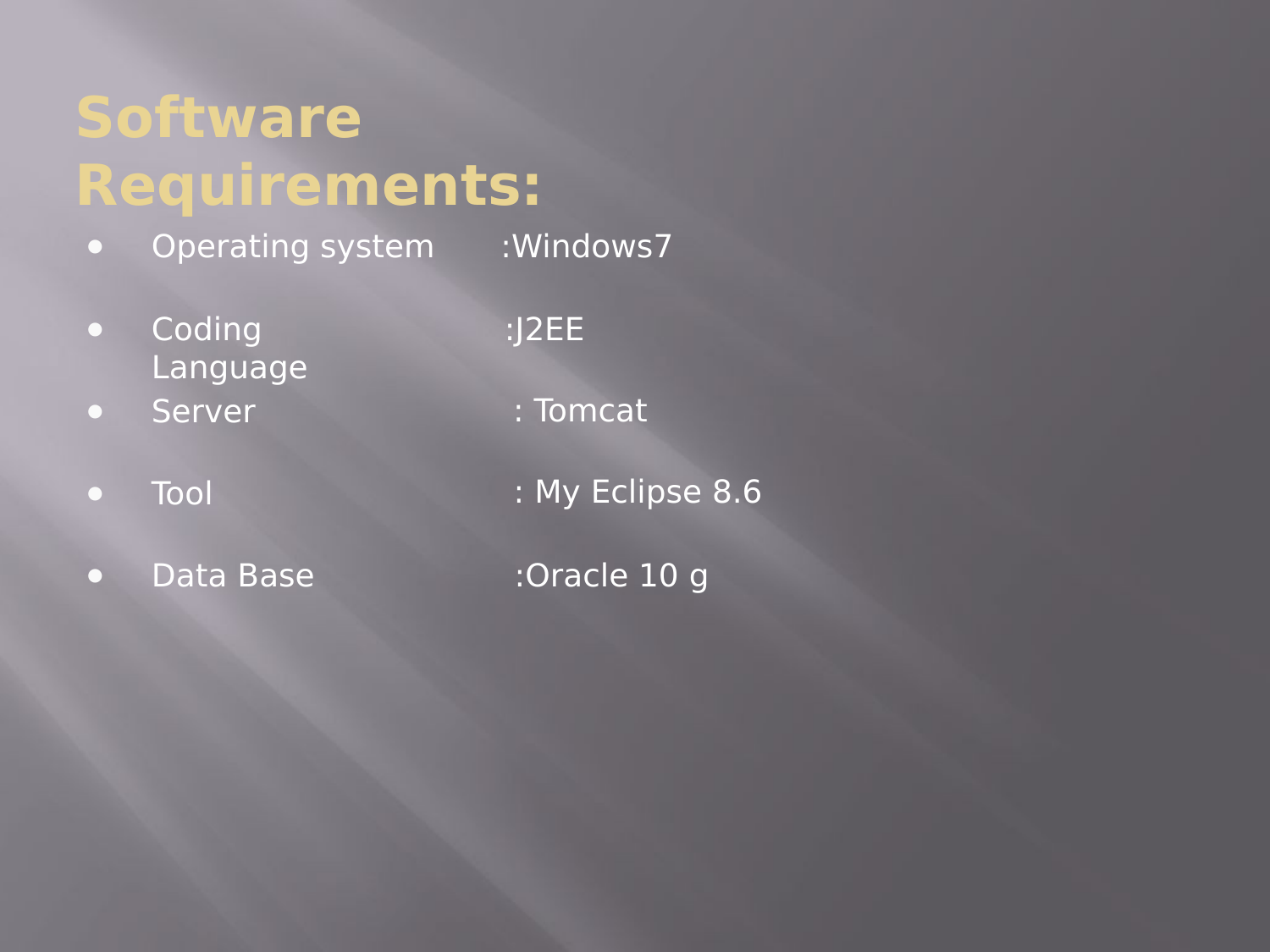

# Software Requirements:
Operating system
:Windows7

:J2EE

: Tomcat
Coding Language
Server
: My Eclipse 8.6
Tool
Data Base
:Oracle 10 g